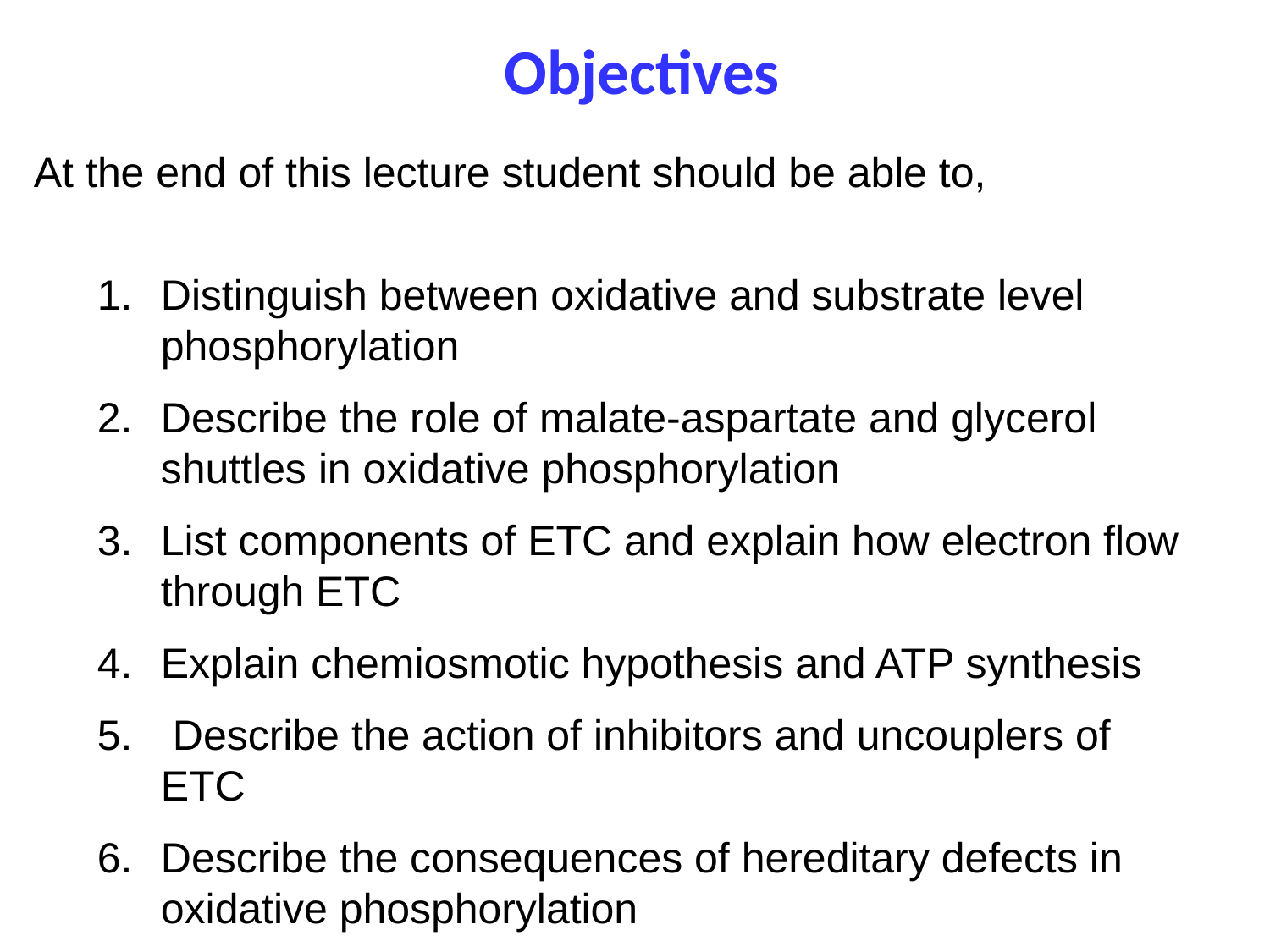

# Objectives
At the end of this lecture student should be able to,

Distinguish between oxidative and substrate level phosphorylation
Describe the role of malate-aspartate and glycerol shuttles in oxidative phosphorylation
List components of ETC and explain how electron flow  through ETC
Explain chemiosmotic hypothesis and ATP synthesis
 Describe the action of inhibitors and uncouplers of ETC
Describe the consequences of hereditary defects in oxidative phosphorylation